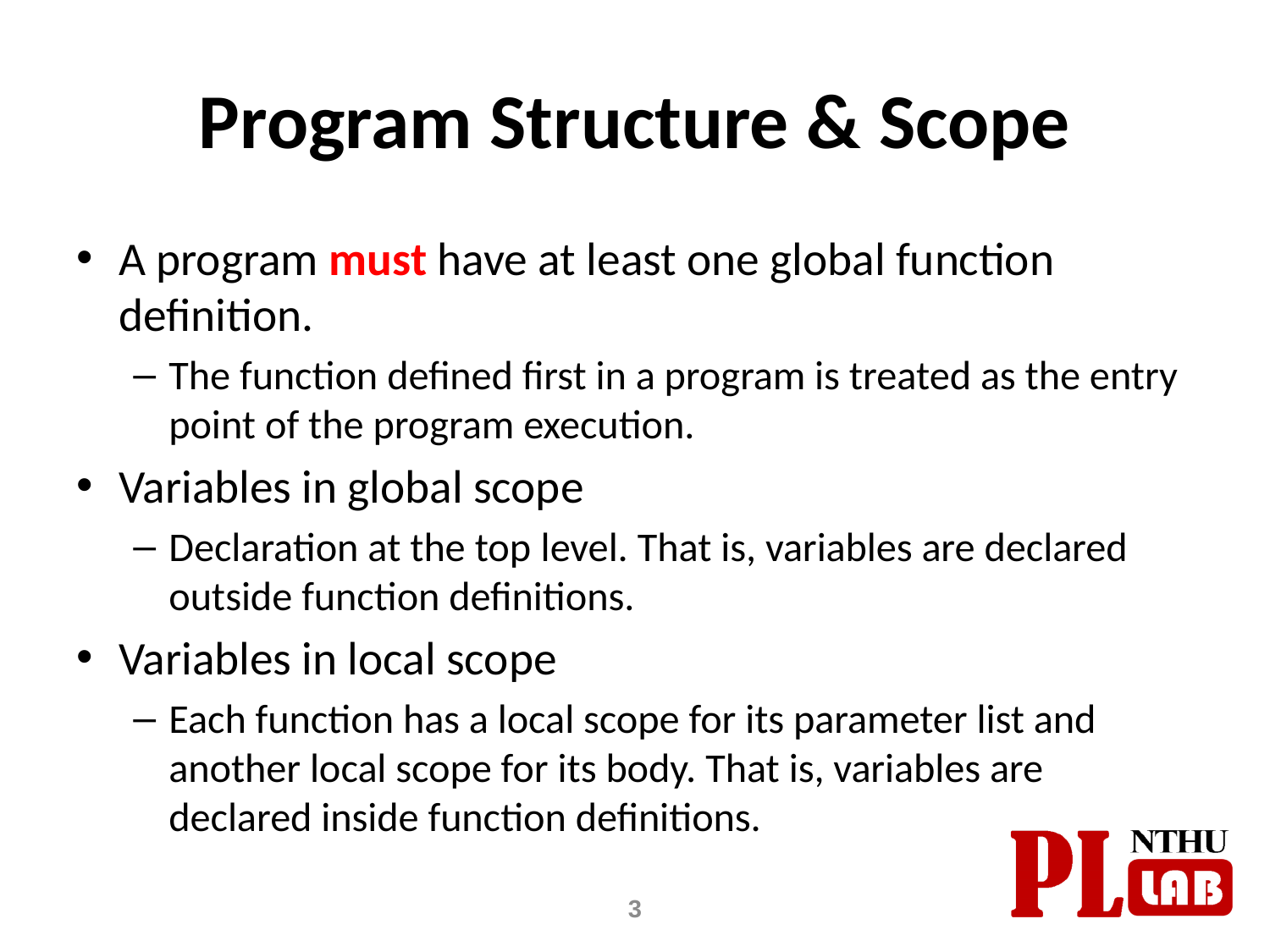

# Program Structure & Scope
A program must have at least one global function definition.
The function defined first in a program is treated as the entry point of the program execution.
Variables in global scope
Declaration at the top ­level. That is, variables are declared outside function definitions.
Variables in local scope
Each function has a local scope for its parameter list and another local scope for its body. That is, variables are declared inside function definitions.

3